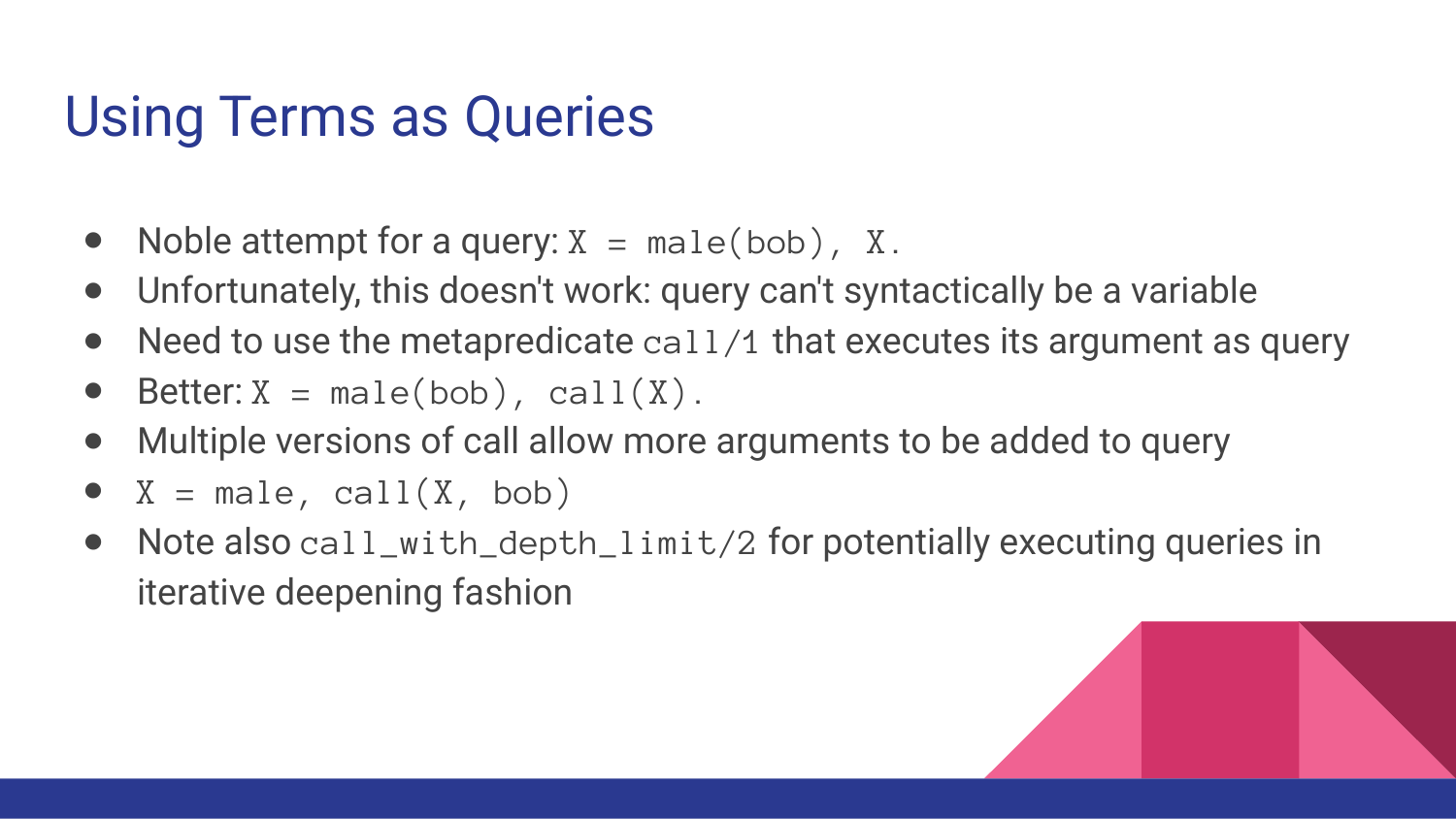

# Using Terms as Queries
Noble attempt for a query: X = male(bob), X.
Unfortunately, this doesn't work: query can't syntactically be a variable
Need to use the metapredicate call/1 that executes its argument as query
Better: X = male(bob), call(X).
Multiple versions of call allow more arguments to be added to query
X = male, call(X, bob)
Note also call_with_depth_limit/2 for potentially executing queries in iterative deepening fashion